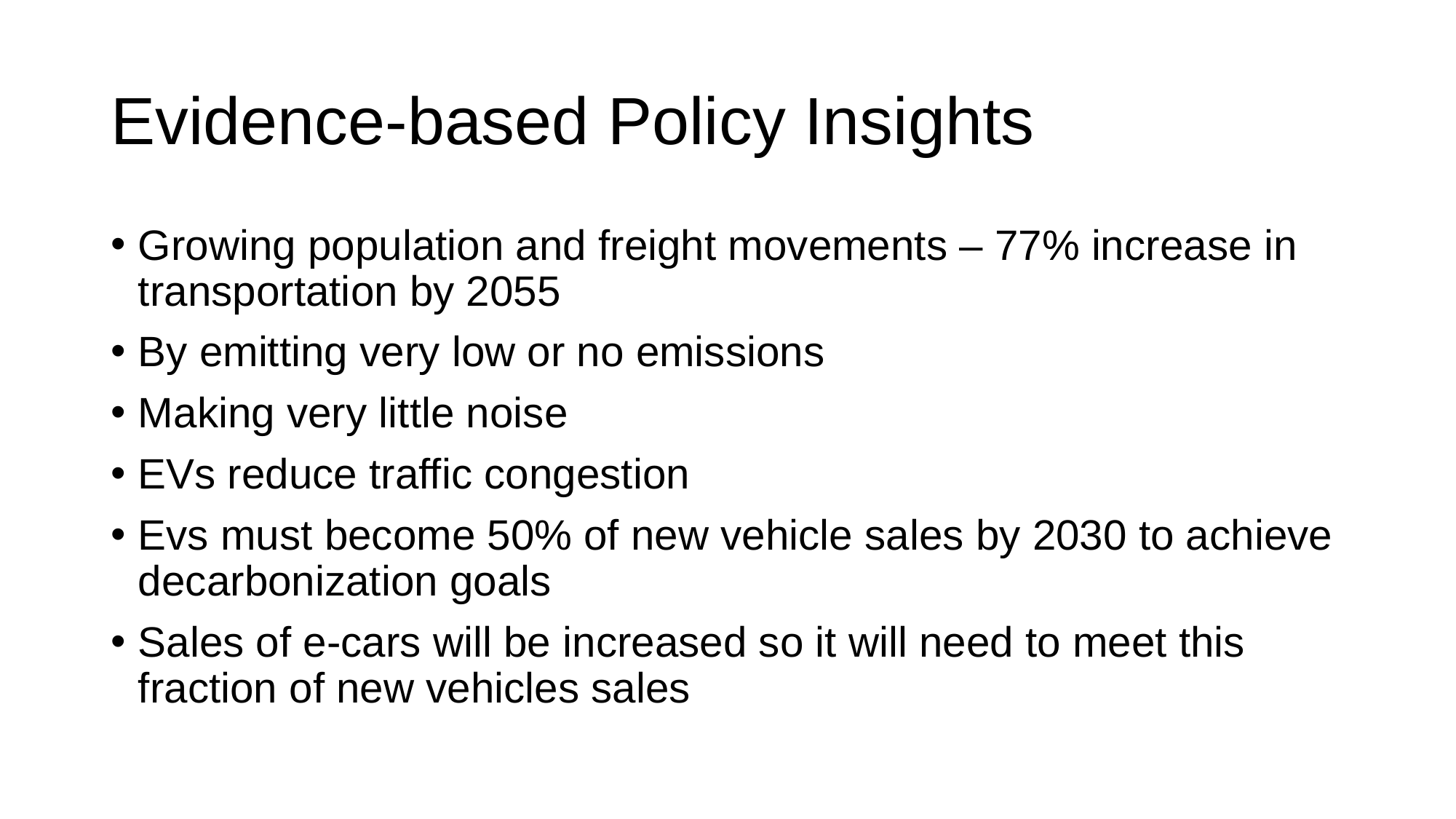

# Evidence-based Policy Insights
Growing population and freight movements – 77% increase in transportation by 2055
By emitting very low or no emissions
Making very little noise
EVs reduce traffic congestion
Evs must become 50% of new vehicle sales by 2030 to achieve decarbonization goals
Sales of e-cars will be increased so it will need to meet this fraction of new vehicles sales